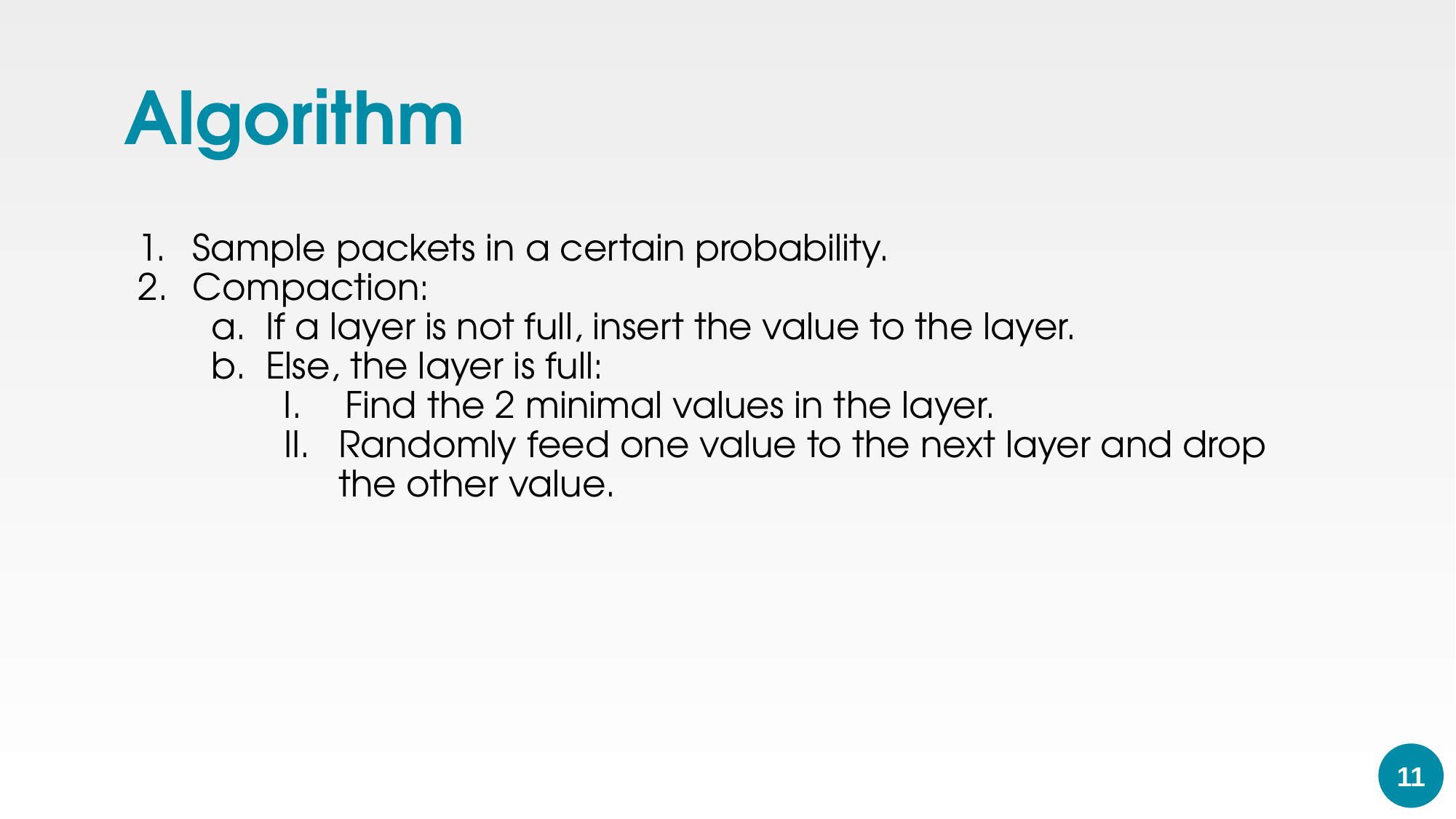

Algorithm
Sample packets in a certain probability.
Compaction:
If a layer is not full, insert the value to the layer.
Else, the layer is full:
Find the 2 minimal values in the layer.
Randomly feed one value to the next layer and drop the other value.

11